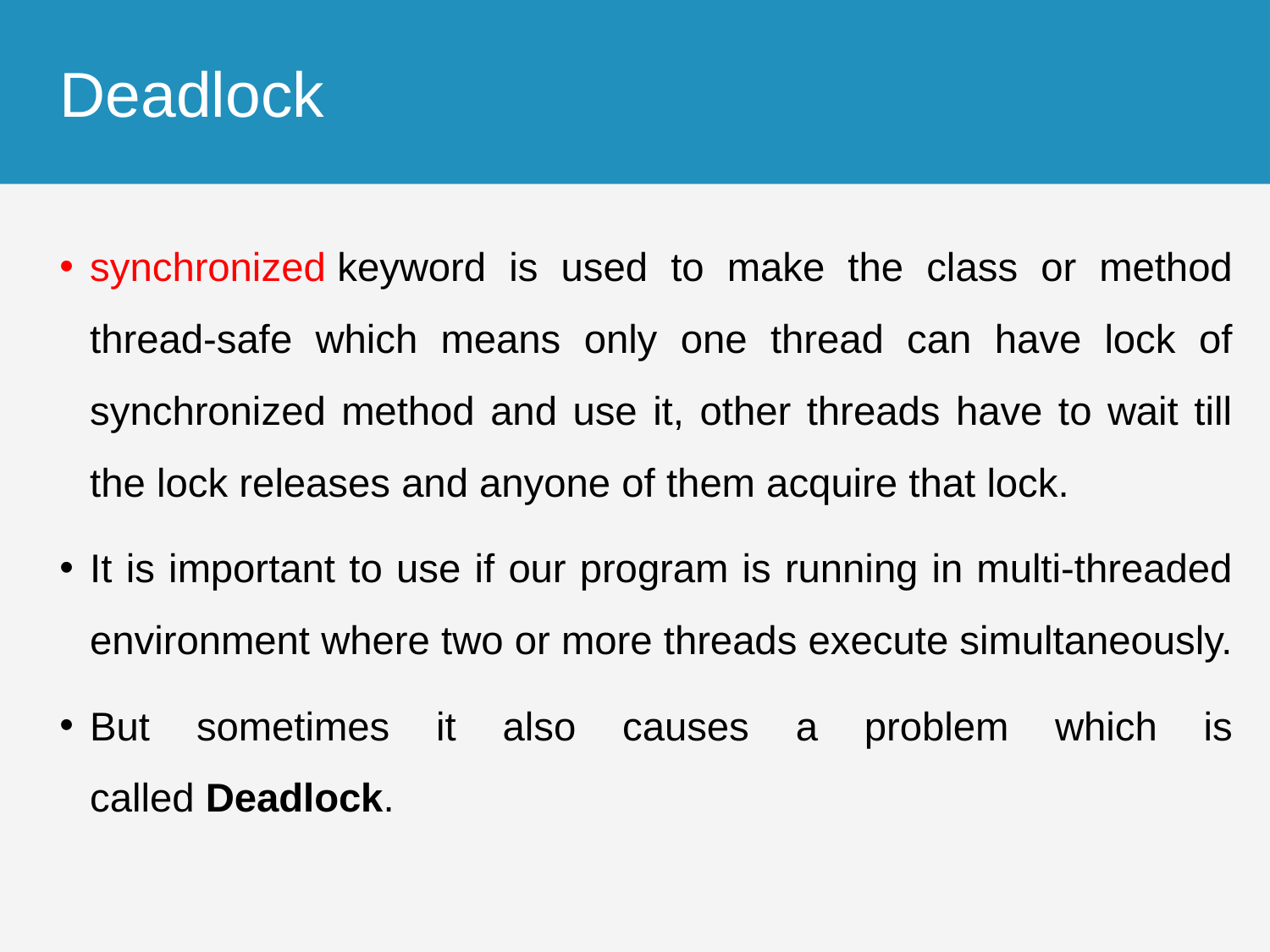

# Deadlock
synchronized keyword is used to make the class or method thread-safe which means only one thread can have lock of synchronized method and use it, other threads have to wait till the lock releases and anyone of them acquire that lock.
It is important to use if our program is running in multi-threaded environment where two or more threads execute simultaneously.
But sometimes it also causes a problem which is called Deadlock.